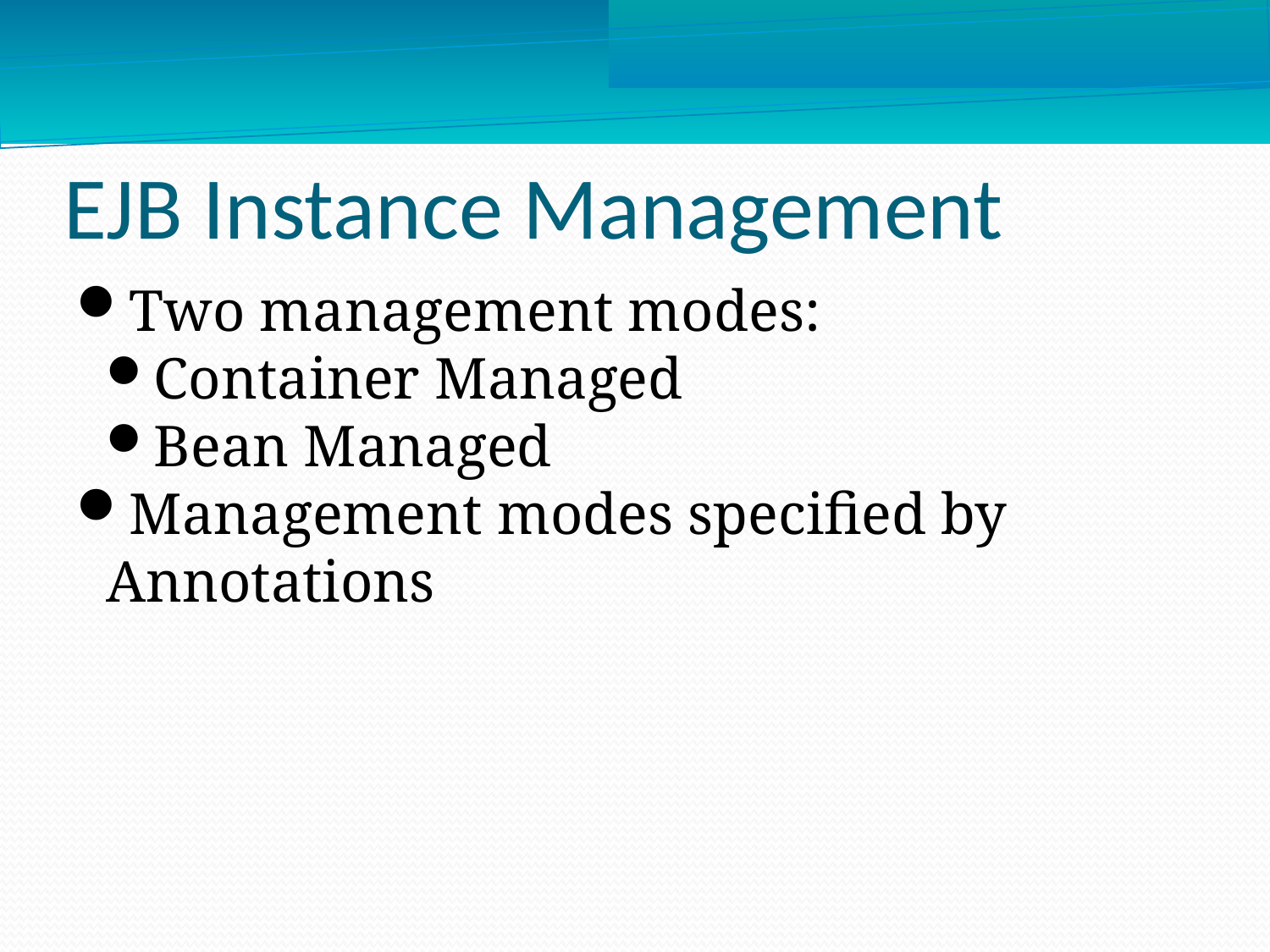

EJB Instance Management
Two management modes:
Container Managed
Bean Managed
Management modes specified by Annotations